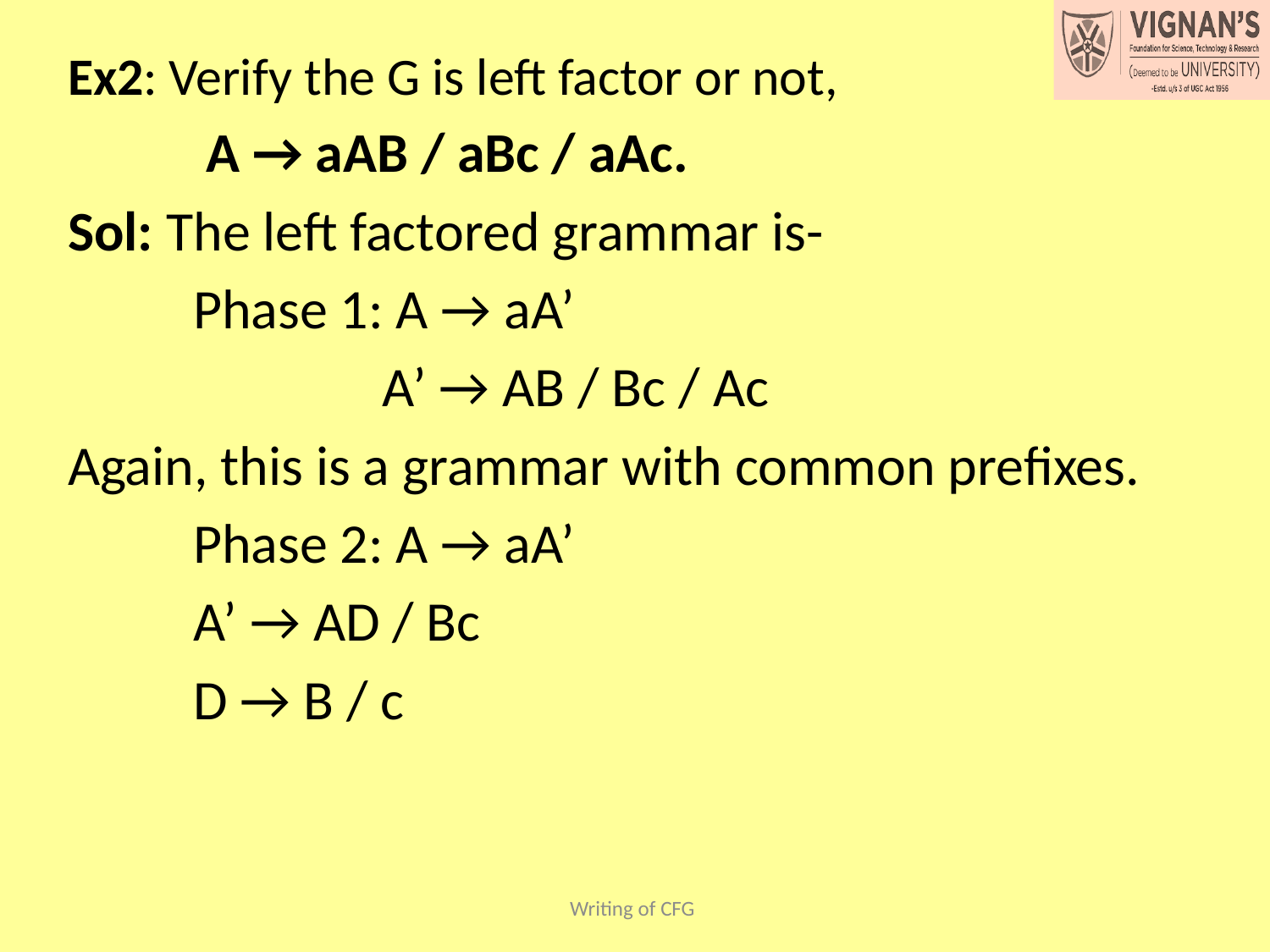

Ex2: Verify the G is left factor or not,
	 A → aAB / aBc / aAc.
Sol: The left factored grammar is-
	Phase 1: A → aA’
	 	     A’ → AB / Bc / Ac
Again, this is a grammar with common prefixes.
	Phase 2: A → aA’
			A’ → AD / Bc
			D → B / c

#
Writing of CFG